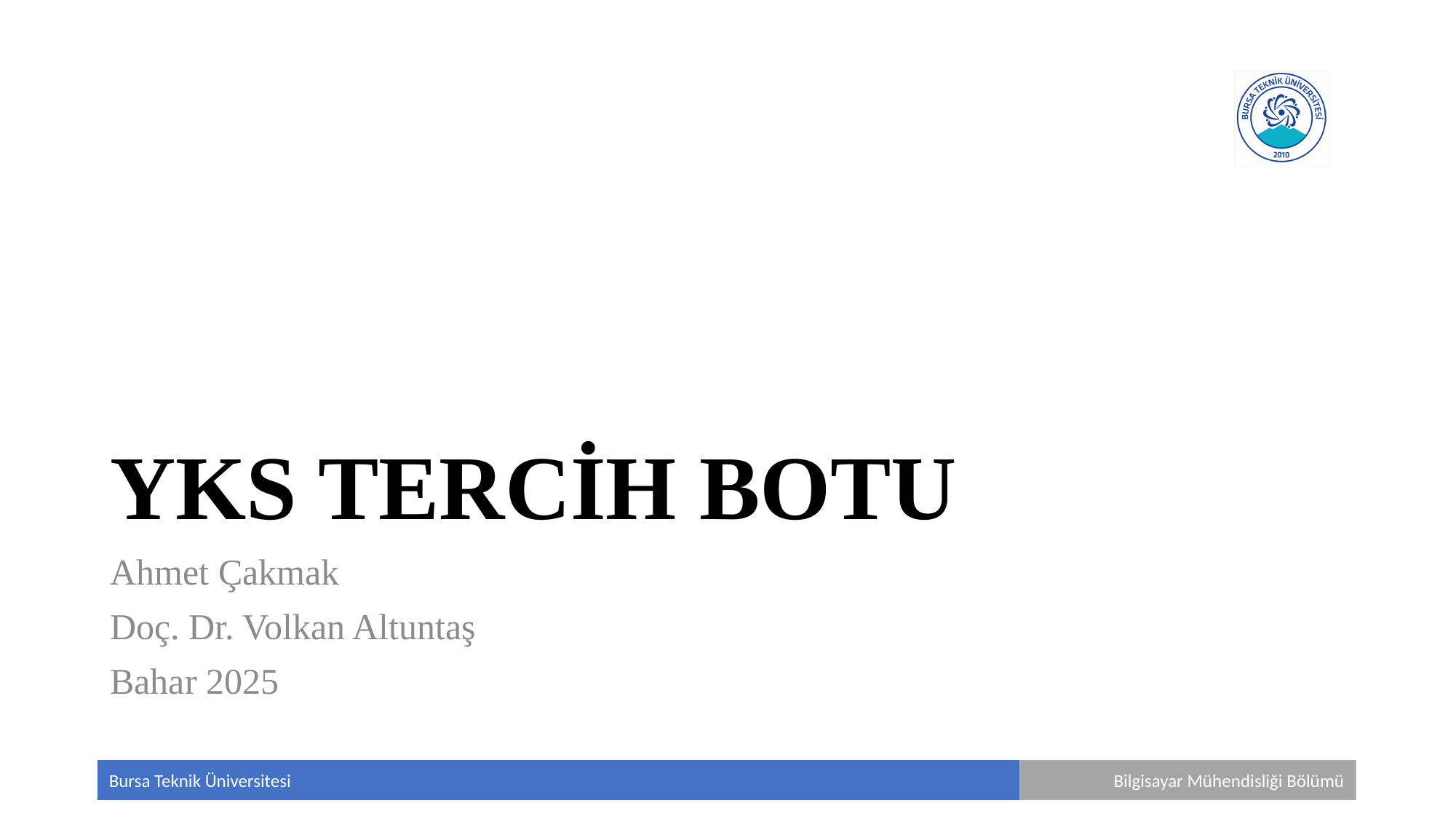

# YKS TERCİH BOTU
Ahmet Çakmak
Doç. Dr. Volkan Altuntaş
Bahar 2025